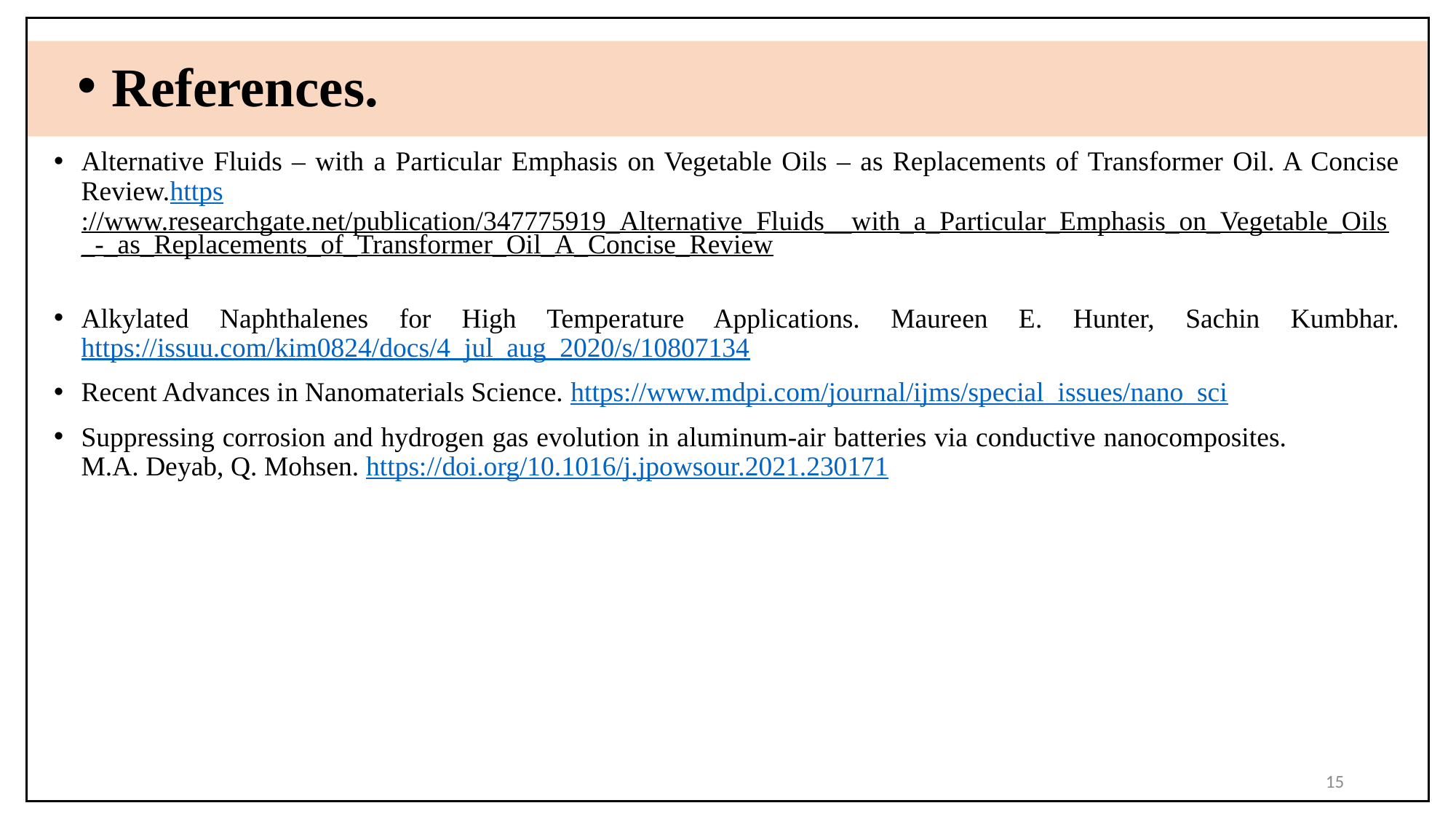

References.

Alternative Fluids – with a Particular Emphasis on Vegetable Oils – as Replacements of Transformer Oil. A Concise Review.https://www.researchgate.net/publication/347775919_Alternative_Fluids__with_a_Particular_Emphasis_on_Vegetable_Oils_-_as_Replacements_of_Transformer_Oil_A_Concise_Review
Alkylated Naphthalenes for High Temperature Applications. Maureen E. Hunter, Sachin Kumbhar. https://issuu.com/kim0824/docs/4_jul_aug_2020/s/10807134
Recent Advances in Nanomaterials Science. https://www.mdpi.com/journal/ijms/special_issues/nano_sci
Suppressing corrosion and hydrogen gas evolution in aluminum-air batteries via conductive nanocomposites.               M.A. Deyab, Q. Mohsen. https://doi.org/10.1016/j.jpowsour.2021.230171

15